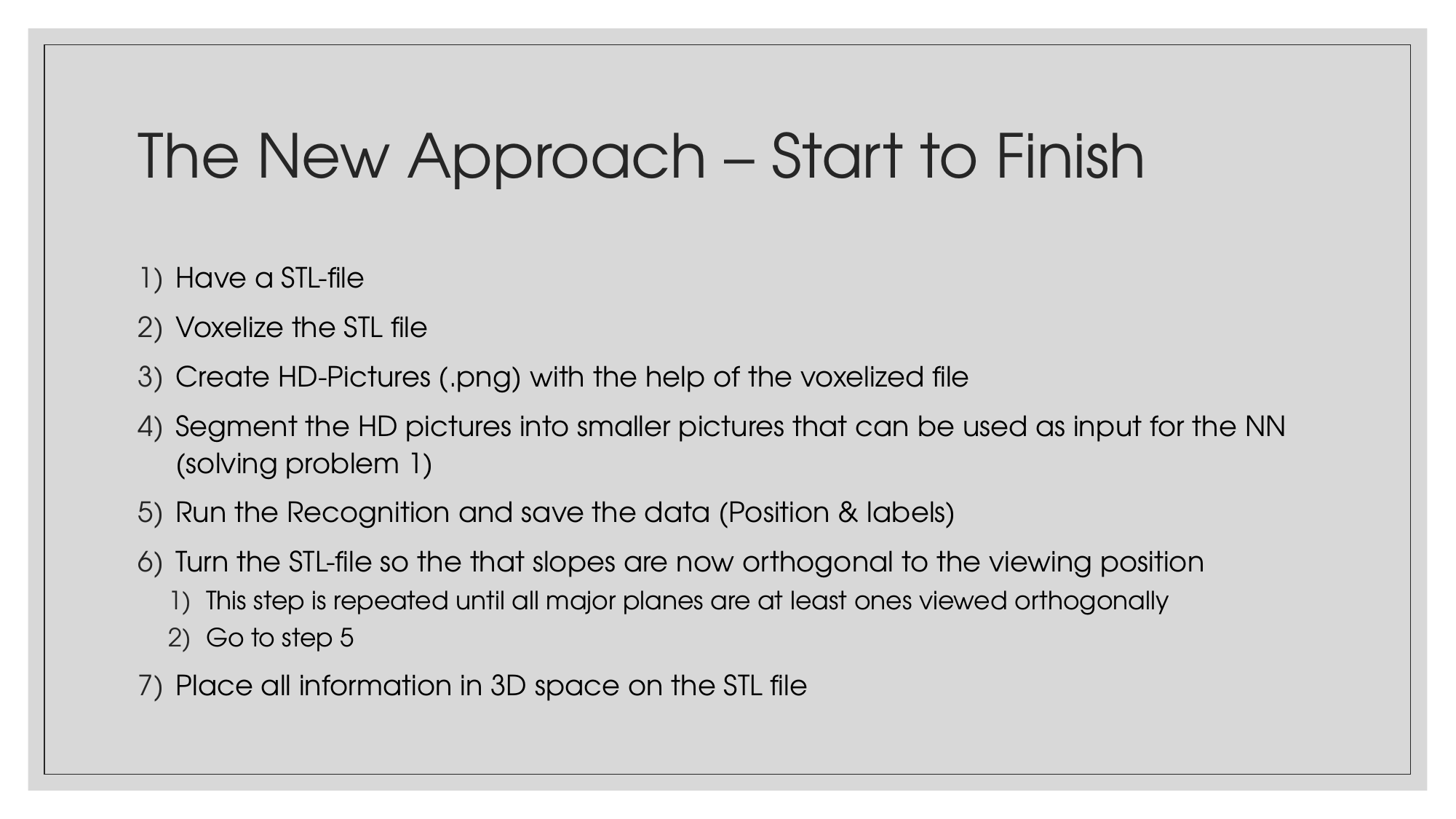

# The New Approach – Start to Finish
Have a STL-file
Voxelize the STL file
Create HD-Pictures (.png) with the help of the voxelized file
Segment the HD pictures into smaller pictures that can be used as input for the NN (solving problem 1)
Run the Recognition and save the data (Position & labels)
Turn the STL-file so the that slopes are now orthogonal to the viewing position
This step is repeated until all major planes are at least ones viewed orthogonally
Go to step 5
Place all information in 3D space on the STL file